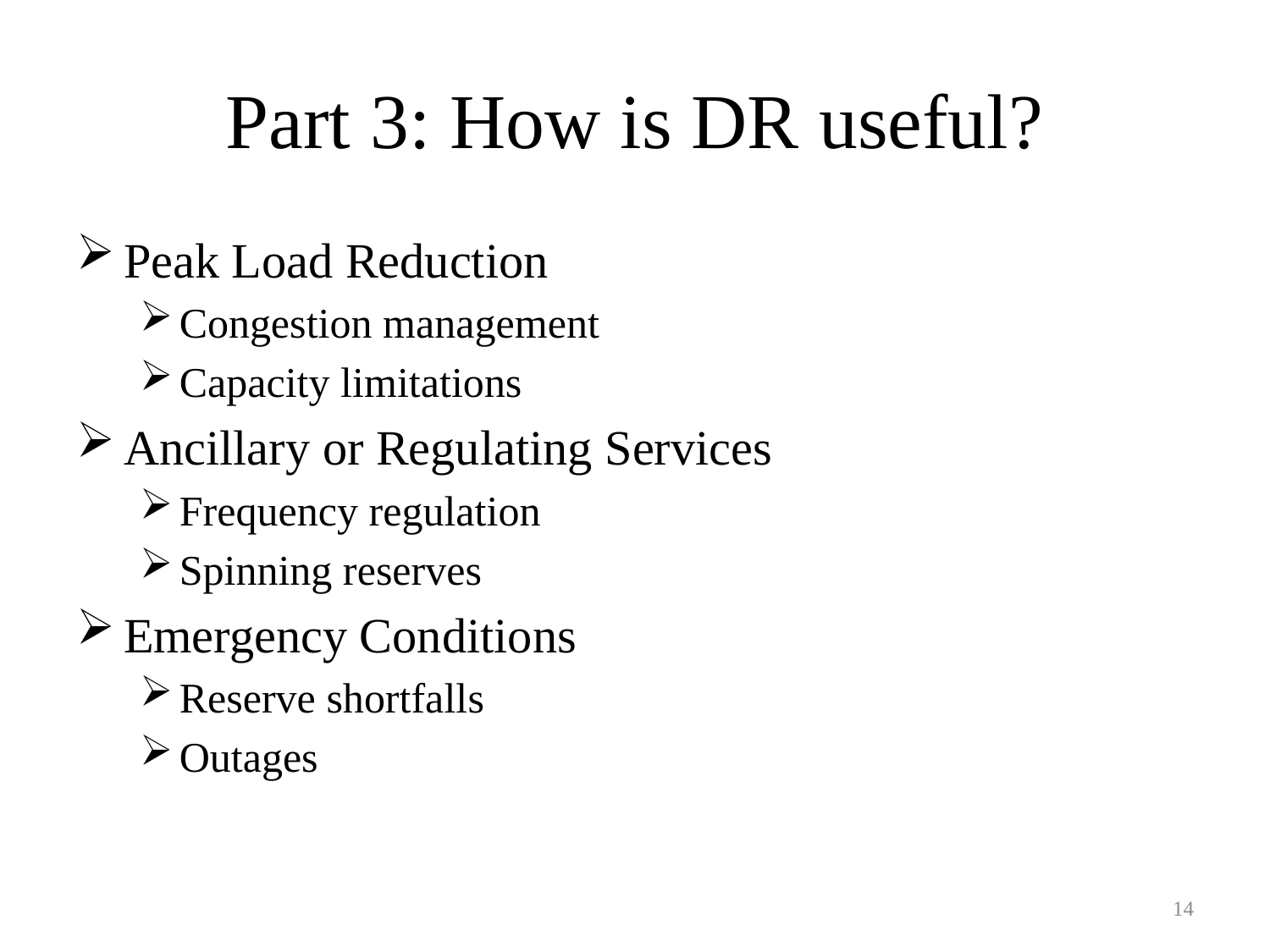

# Part 3: How is DR useful?
Peak Load Reduction
Congestion management
Capacity limitations
Ancillary or Regulating Services
Frequency regulation
Spinning reserves
Emergency Conditions
Reserve shortfalls
Outages

14